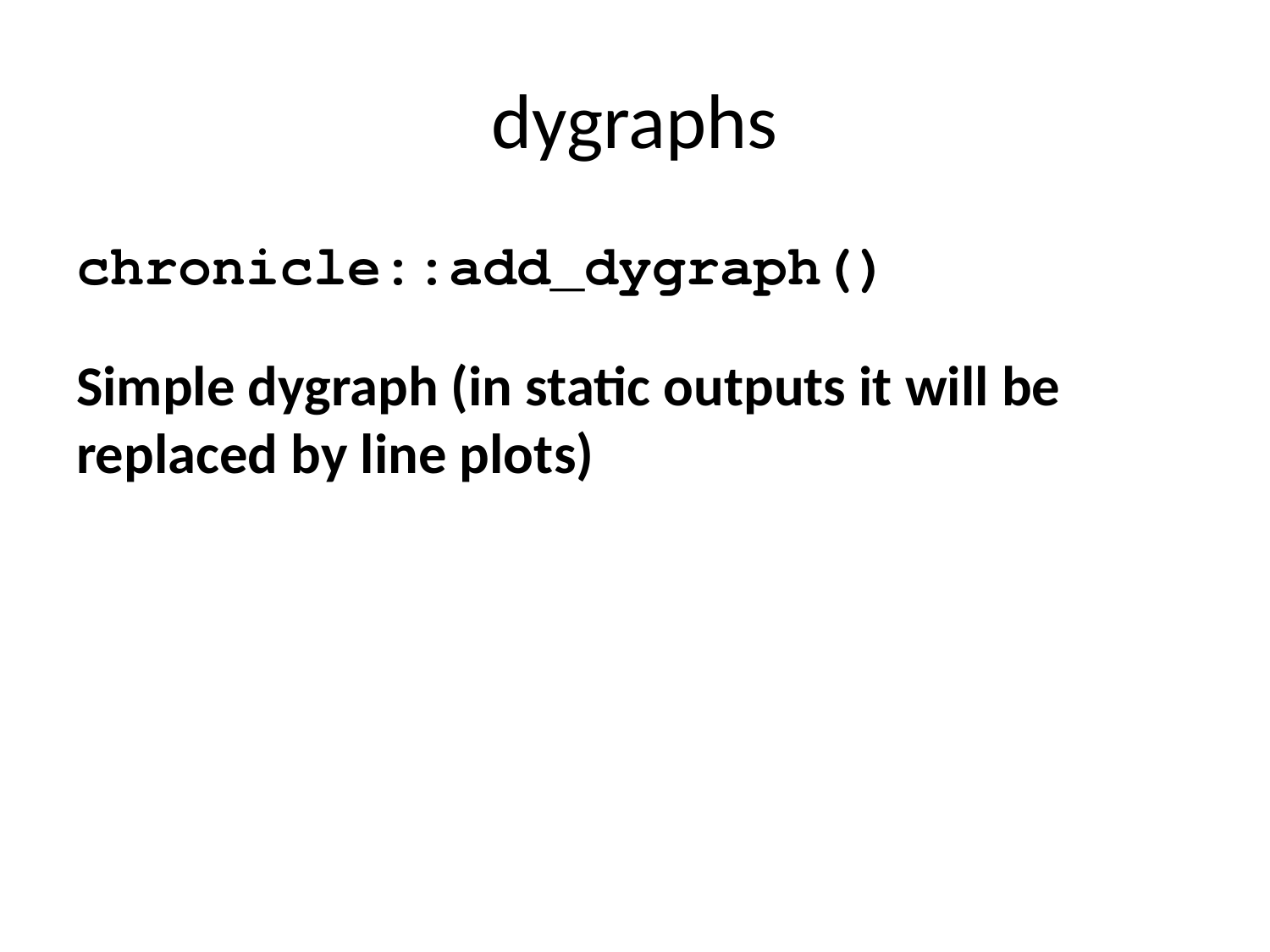

# dygraphs
chronicle::add_dygraph()
Simple dygraph (in static outputs it will be replaced by line plots)